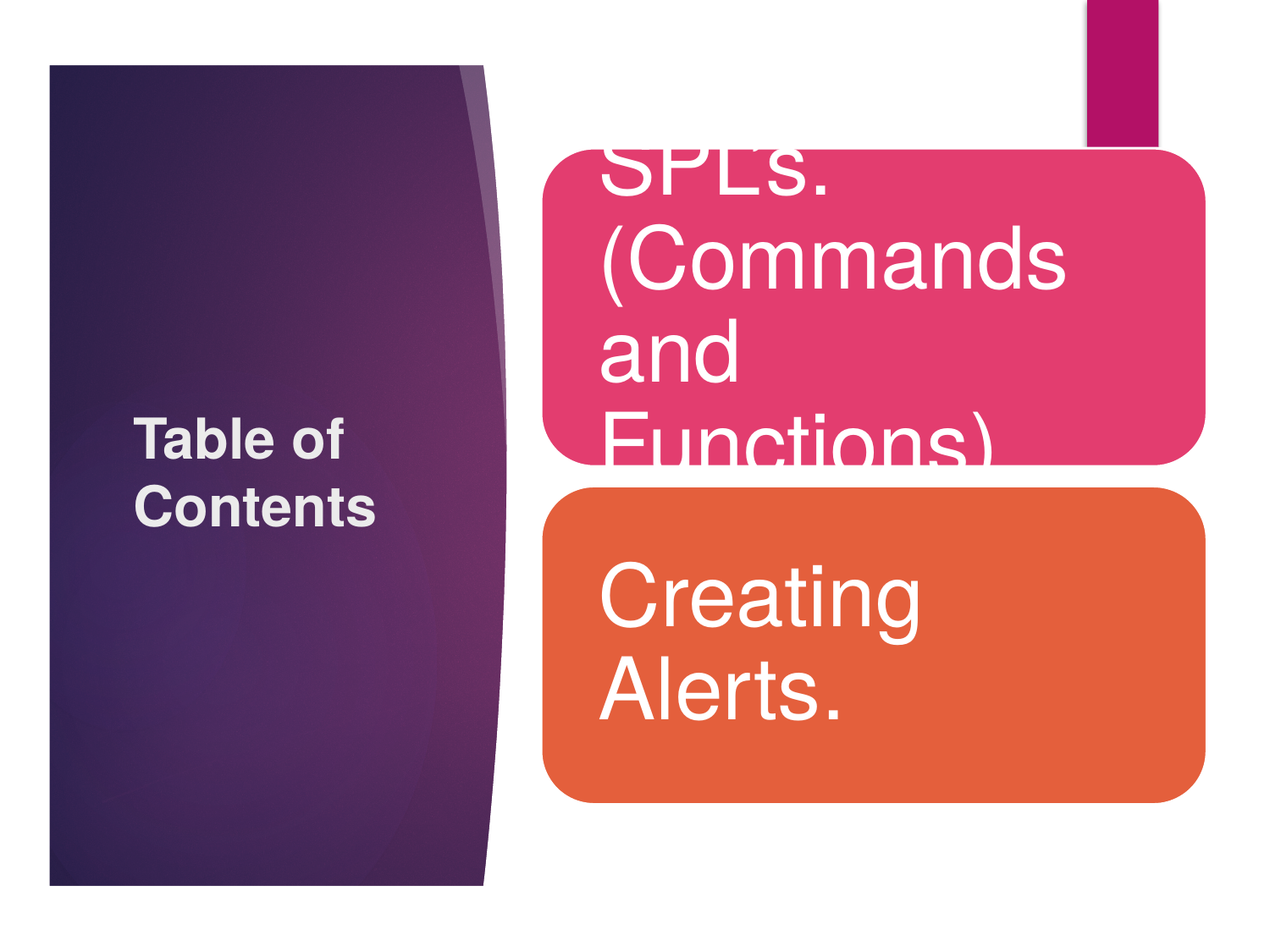

SPL’s. (Commands and Functions)
Creating Alerts.
# Table of Contents